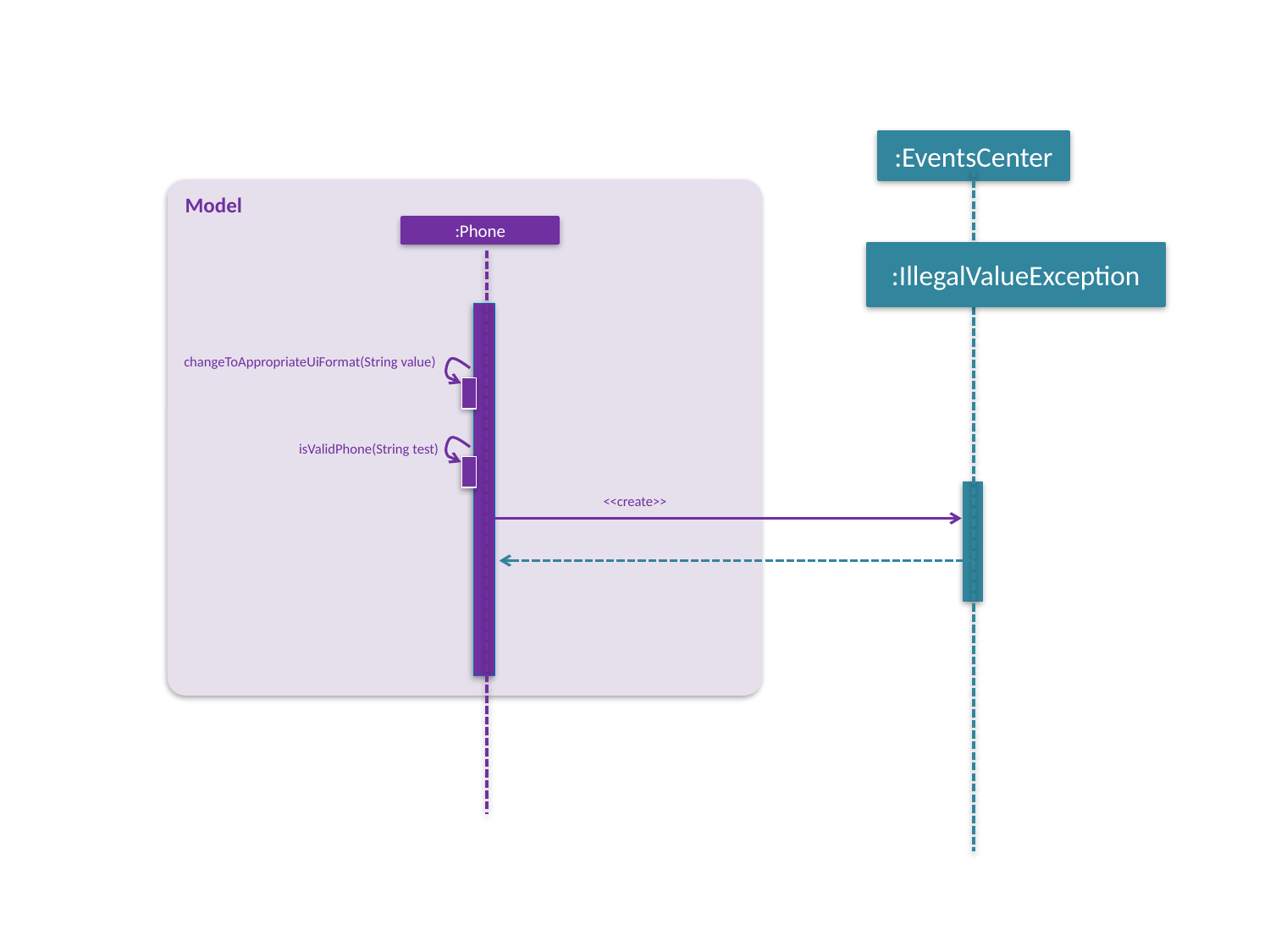

:EventsCenter
Model
:Phone
:IllegalValueException

changeToAppropriateUiFormat(String value)

isValidPhone(String test)

<<create>>